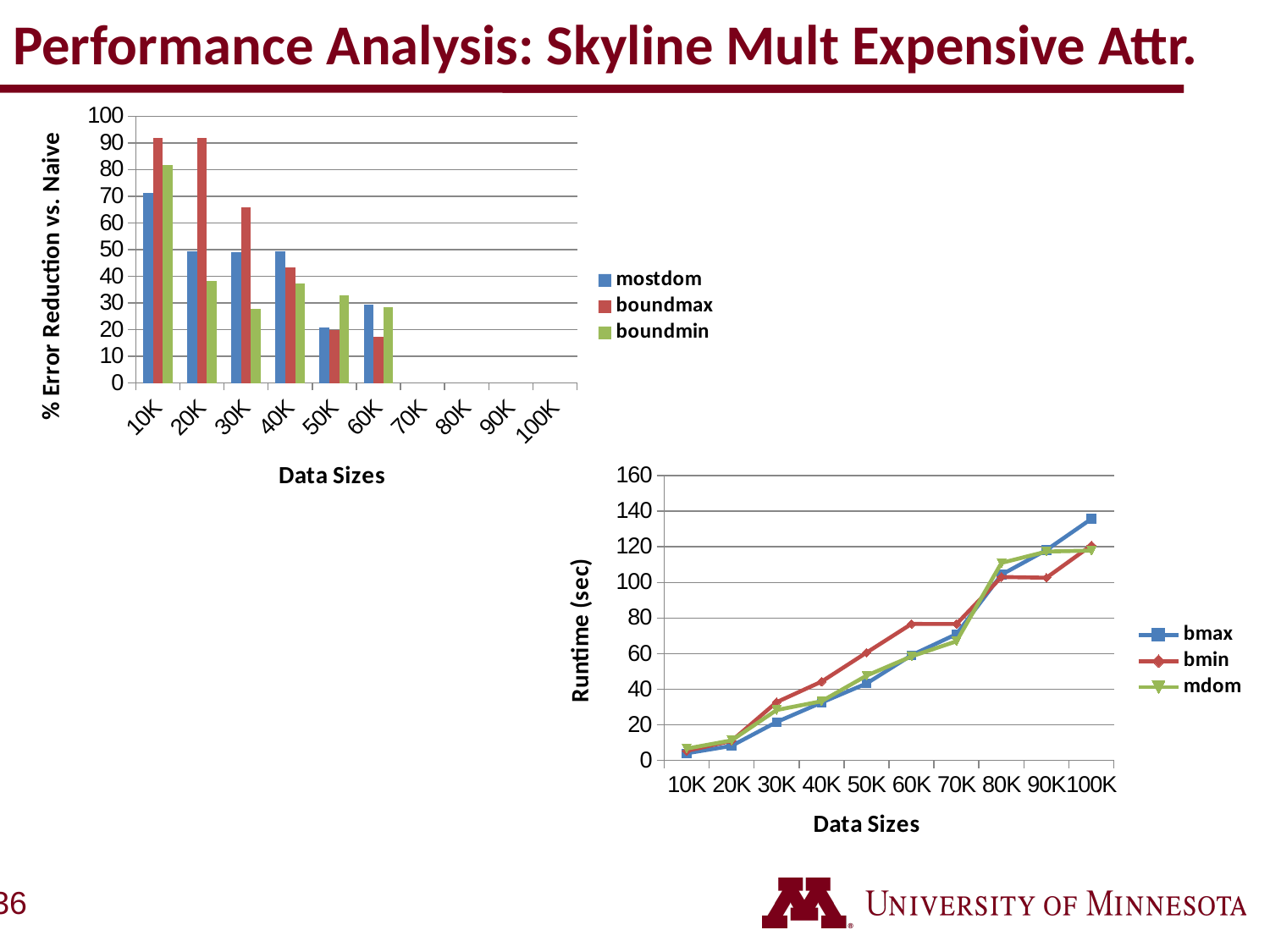

# Performance Analysis: Skyline Mult Expensive Attr.

[unsupported chart]

### Chart

| Category | bmax | bmin | mdom |
|---|---|---|---|
| 10K | 4.00932040500001 | 5.3894475229999985 | 6.626434277999976 |
| 20K | 8.191731781999998 | 10.963568810000018 | 11.24059296 |
| 30K | 21.581040329999986 | 32.72056364000007 | 28.316835220000048 |
| 40K | 32.49012679000001 | 44.260576830000105 | 33.25339575 |
| 50K | 43.22488474 | 60.593134610000064 | 47.61073796 |
| 60K | 59.12073972000009 | 76.69350976 | 58.46476154 |
| 70K | 70.99821693999999 | 76.65006355000001 | 66.95466589000014 |
| 80K | 104.33870199999987 | 103.0561452 | 110.9786864 |
| 90K | 118.22734600000001 | 102.6437574 | 117.34894079999998 |
| 100K | 135.74314189999998 | 120.8267599 | 117.8989608 |